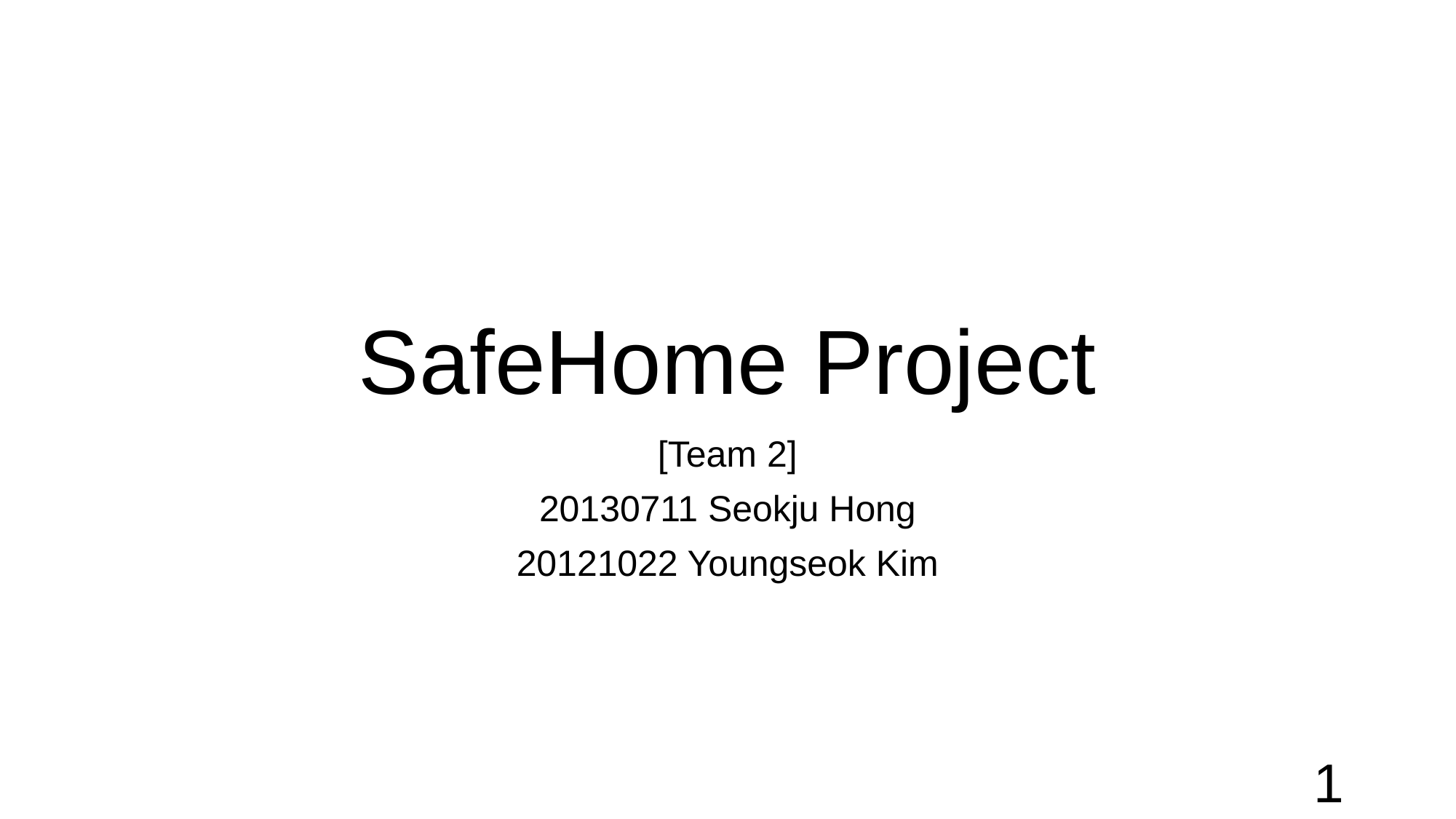

# SafeHome Project
[Team 2]
20130711 Seokju Hong
20121022 Youngseok Kim
1